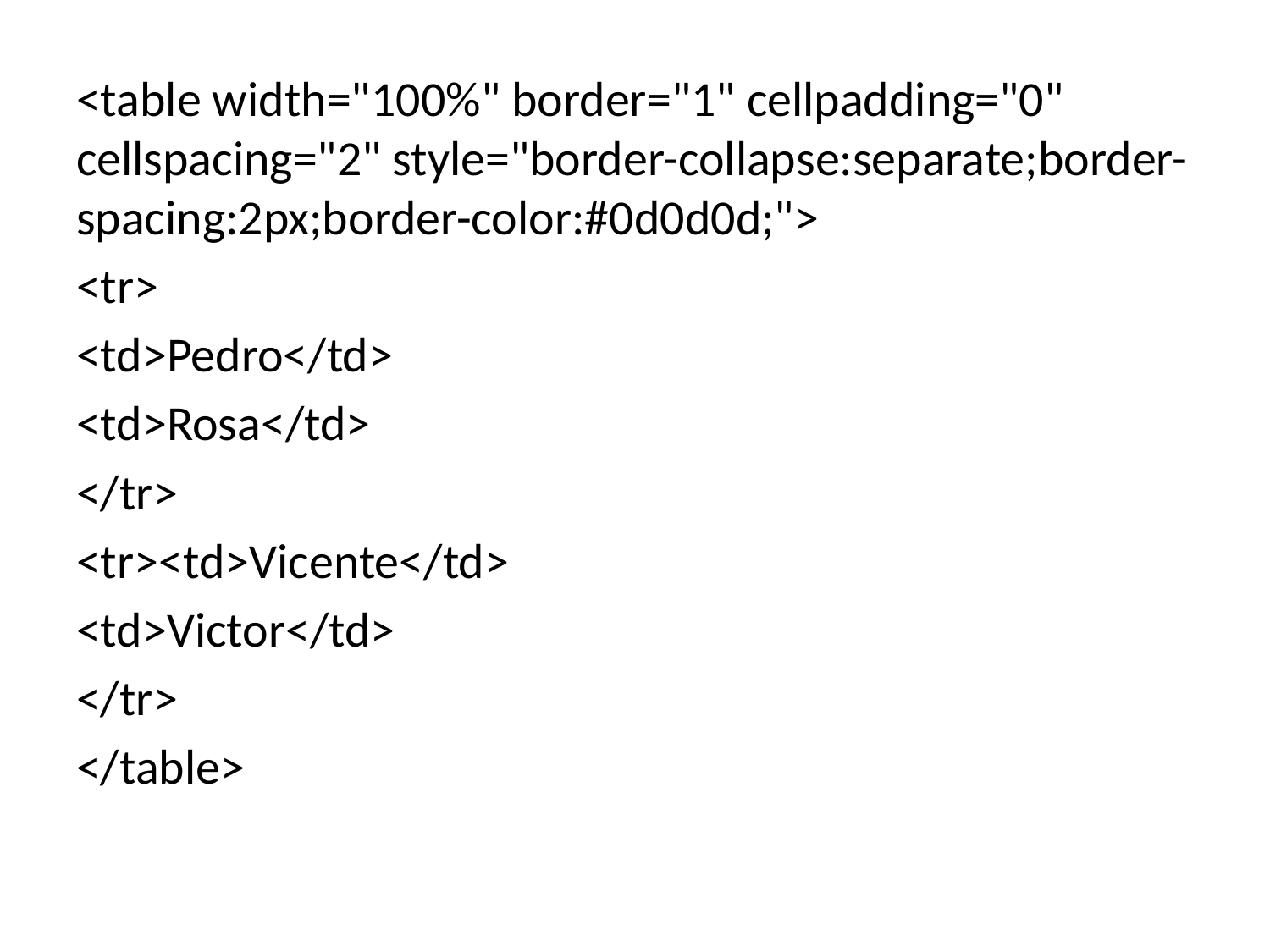

<table width="100%" border="1" cellpadding="0" cellspacing="2" style="border-collapse:separate;border-spacing:2px;border-color:#0d0d0d;">
<tr>
<td>Pedro</td>
<td>Rosa</td>
</tr>
<tr><td>Vicente</td>
<td>Victor</td>
</tr>
</table>